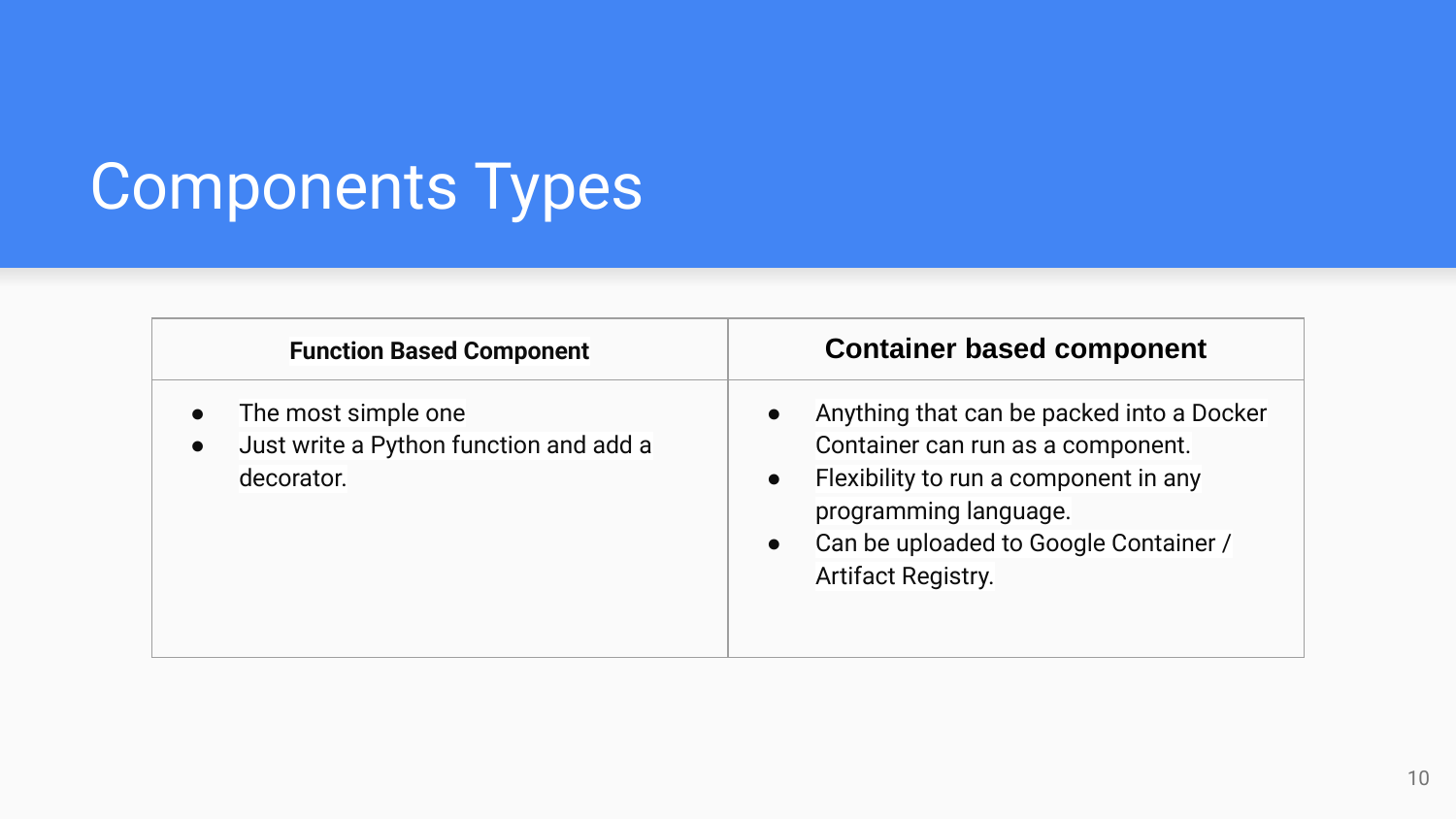

# Components Types
| Function Based Component | Container based component |
| --- | --- |
| The most simple one Just write a Python function and add a decorator. | Anything that can be packed into a Docker Container can run as a component. Flexibility to run a component in any programming language. Can be uploaded to Google Container / Artifact Registry. |
10